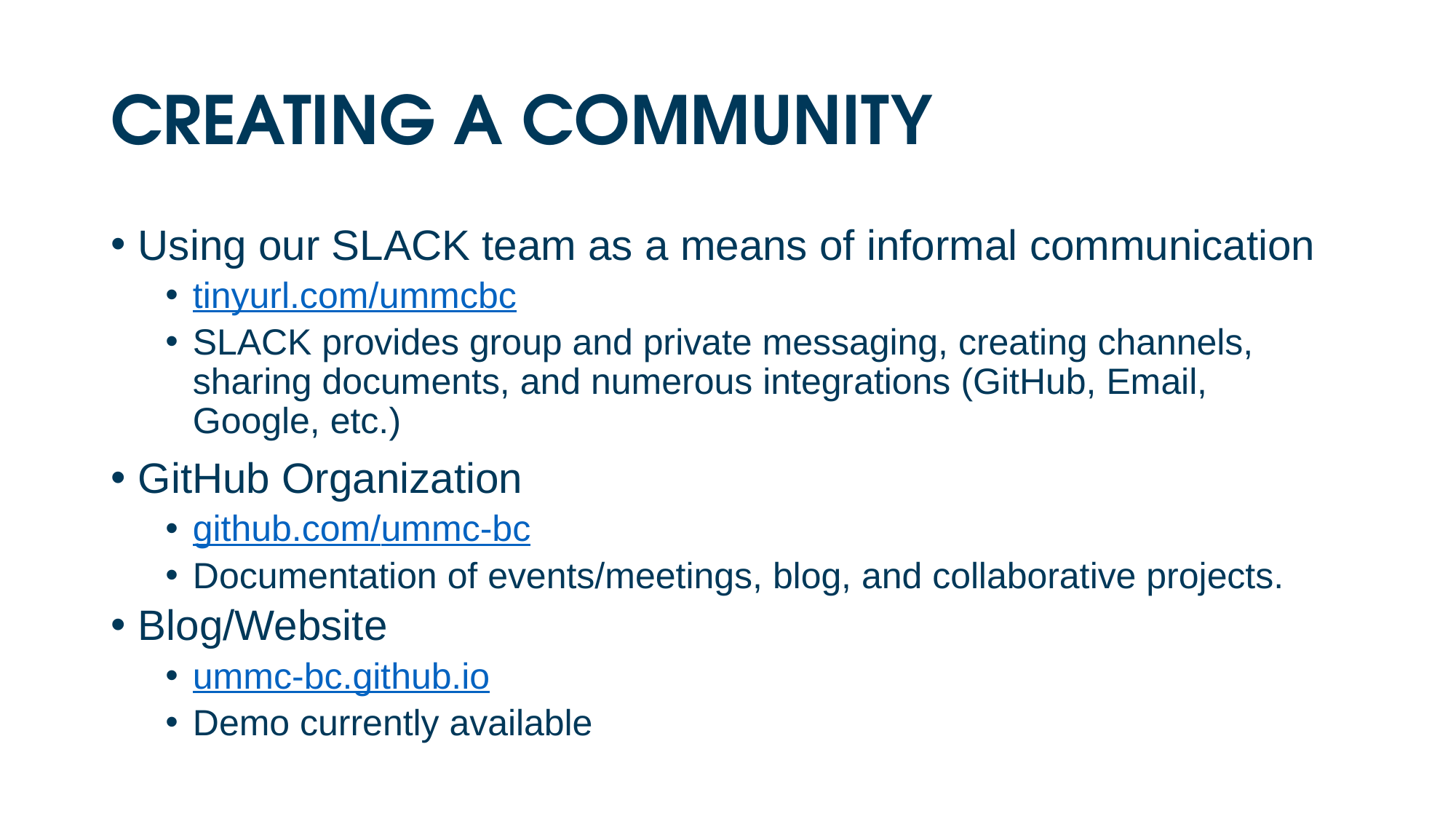

# CREATING A COMMUNITY
Using our SLACK team as a means of informal communication
tinyurl.com/ummcbc
SLACK provides group and private messaging, creating channels, sharing documents, and numerous integrations (GitHub, Email, Google, etc.)
GitHub Organization
github.com/ummc-bc
Documentation of events/meetings, blog, and collaborative projects.
Blog/Website
ummc-bc.github.io
Demo currently available